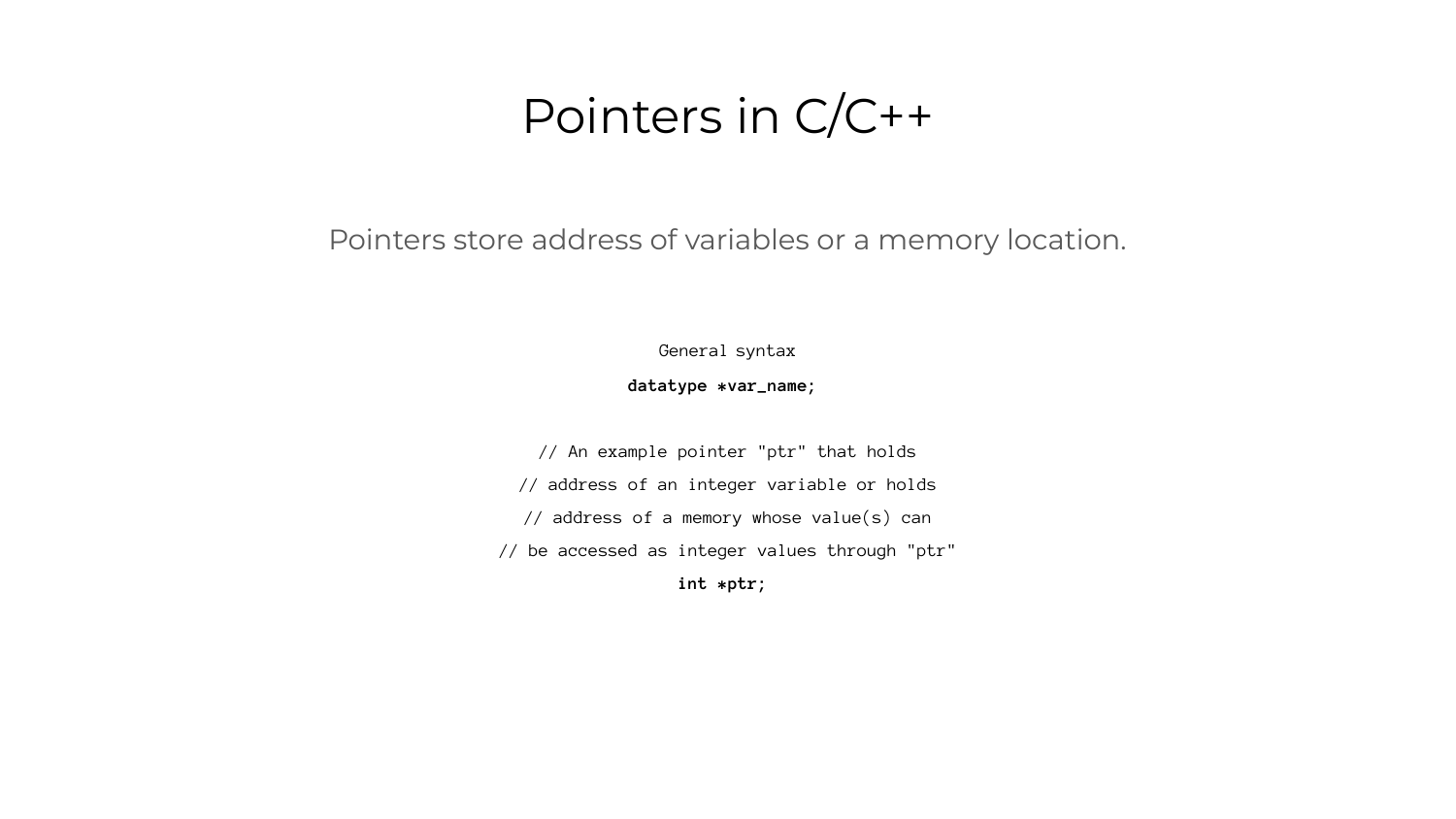

# Pointers in C/C++
Pointers store address of variables or a memory location.

General syntax
datatype *var_name;
// An example pointer "ptr" that holds
// address of an integer variable or holds
// address of a memory whose value(s) can
// be accessed as integer values through "ptr"
int *ptr;